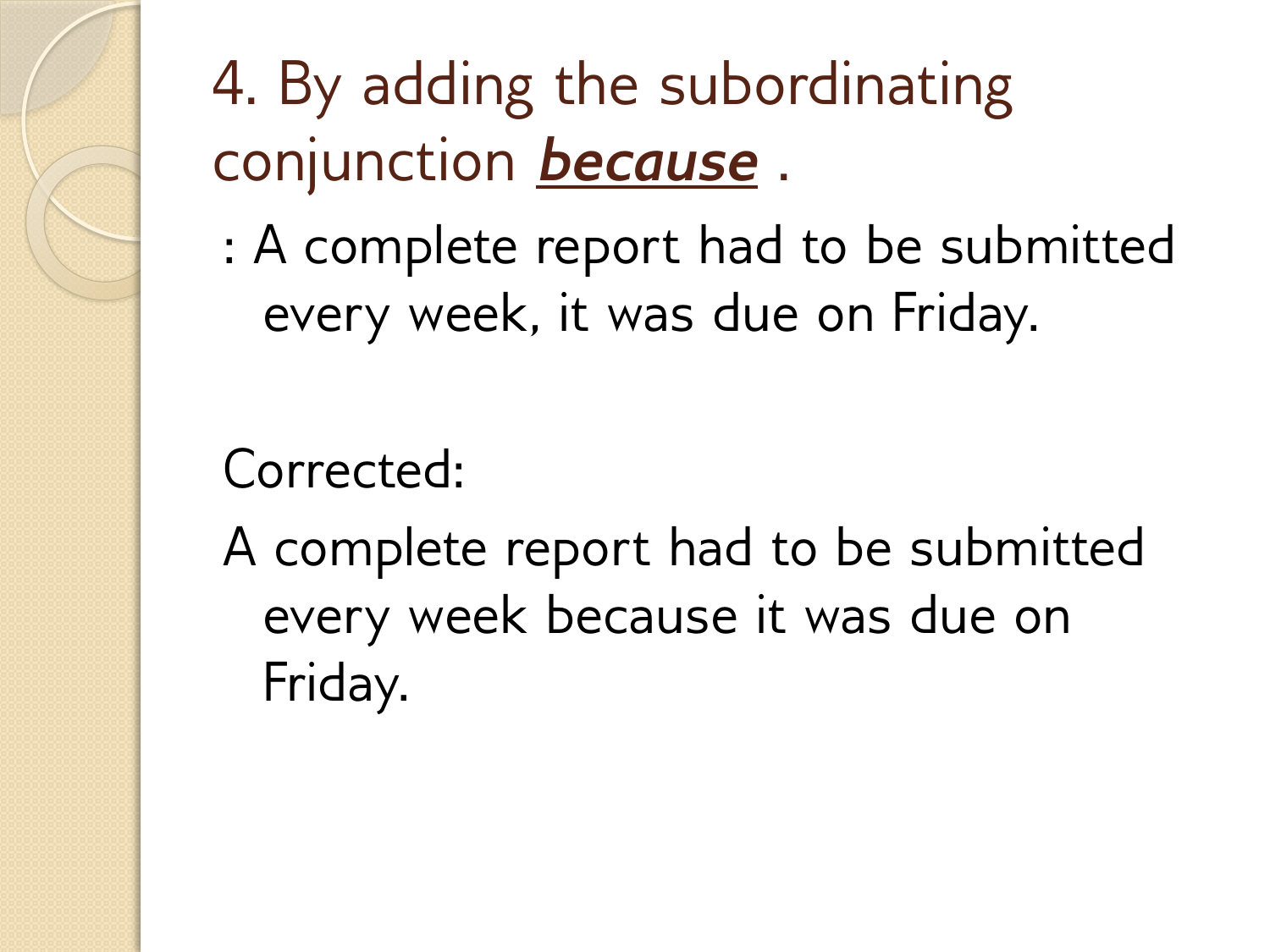

# 4. By adding the subordinating conjunction because .
: A complete report had to be submitted every week, it was due on Friday.

Corrected:
A complete report had to be submitted every week because it was due on Friday.